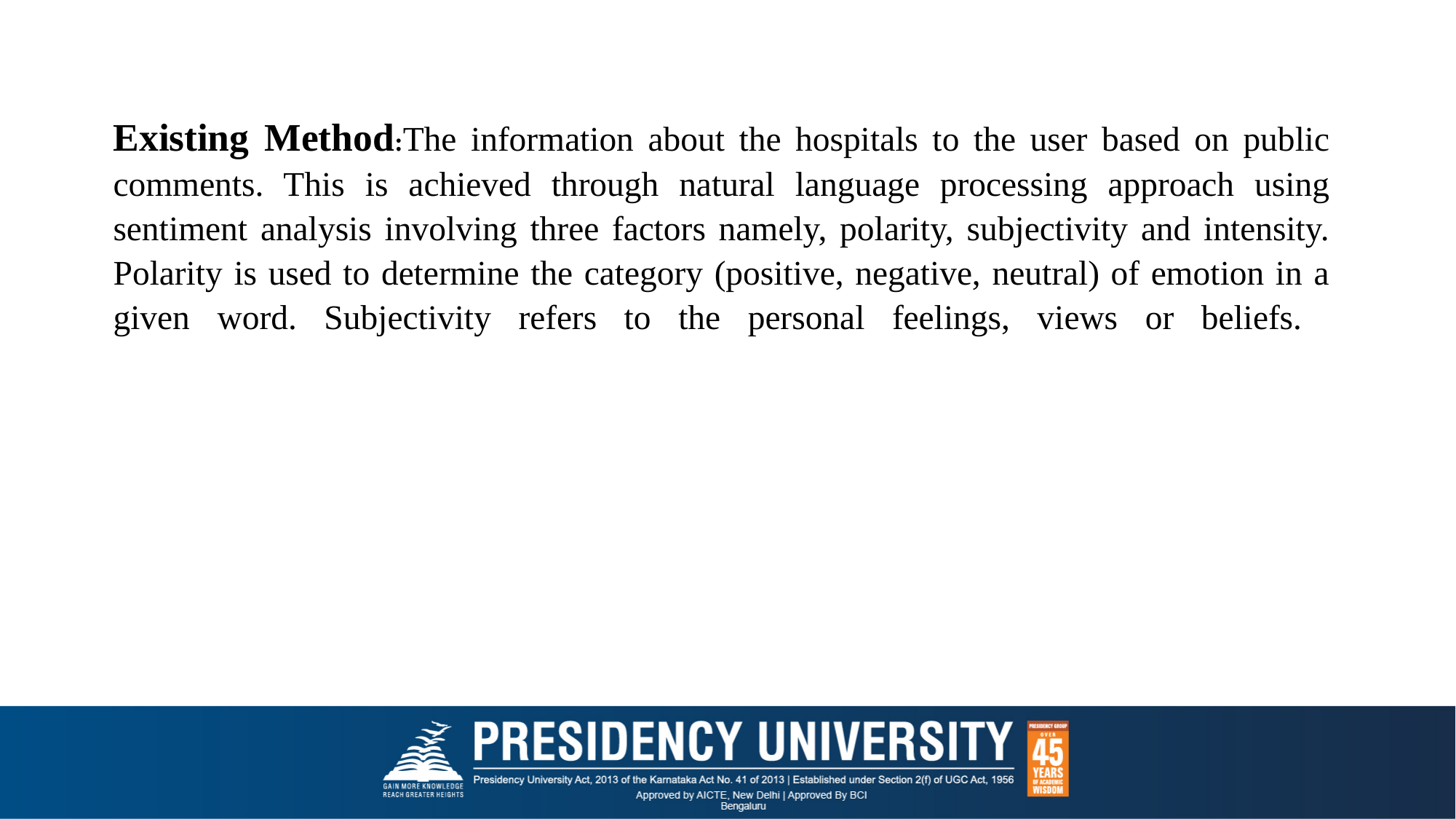

# Existing Method:The information about the hospitals to the user based on public comments. This is achieved through natural language processing approach using sentiment analysis involving three factors namely, polarity, subjectivity and intensity. Polarity is used to determine the category (positive, negative, neutral) of emotion in a given word. Subjectivity refers to the personal feelings, views or beliefs.